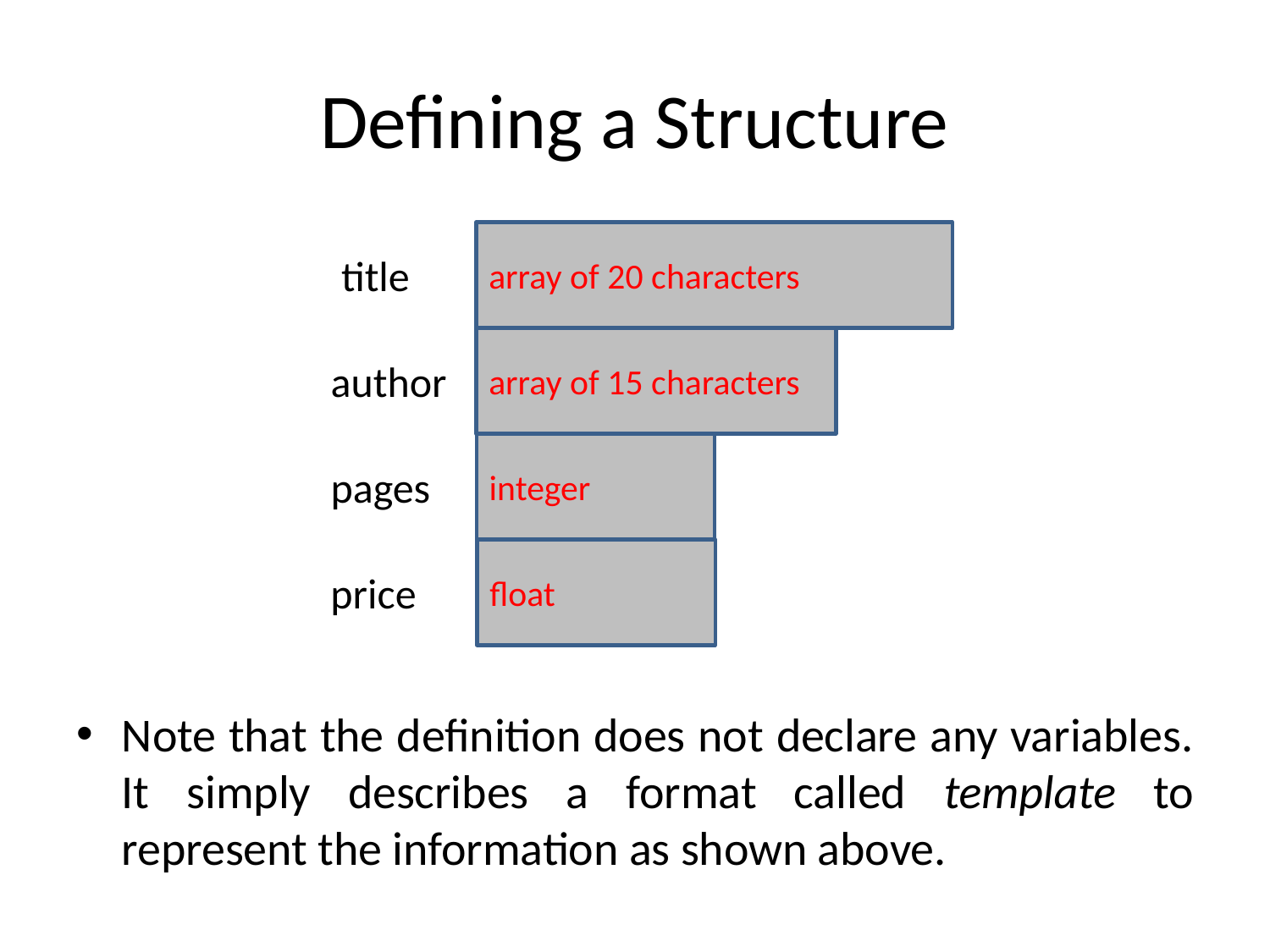

# Defining a Structure
array of 20 characters
title
array of 15 characters
author
integer
pages
float
price
Note that the definition does not declare any variables. It simply describes a format called template to represent the information as shown above.